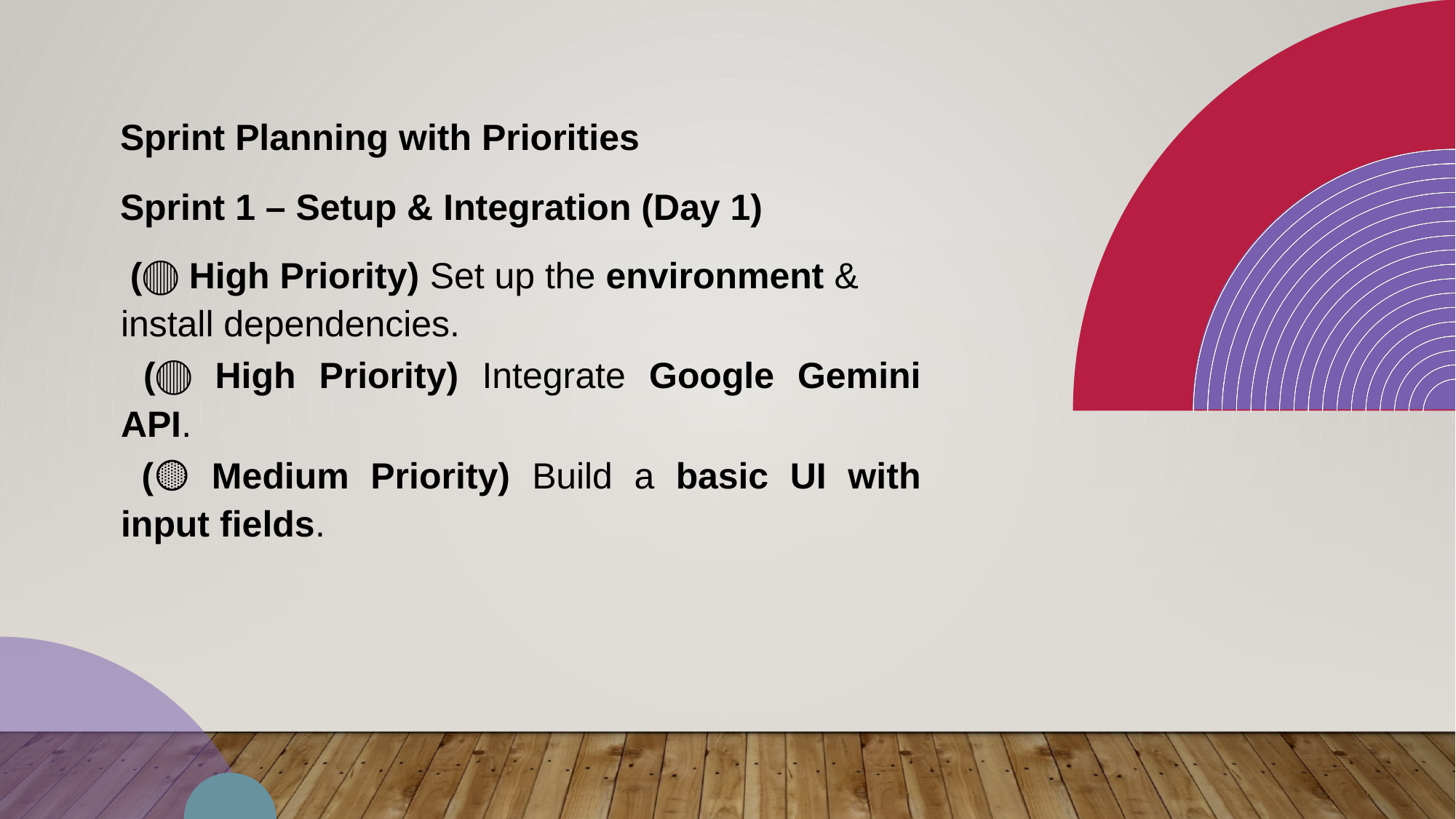

9
Sprint Planning with Priorities
Sprint 1 – Setup & Integration (Day 1)
 (🔴 High Priority) Set up the environment & install dependencies.
 (🔴 High Priority) Integrate Google Gemini API.
 (🟡 Medium Priority) Build a basic UI with input fields.